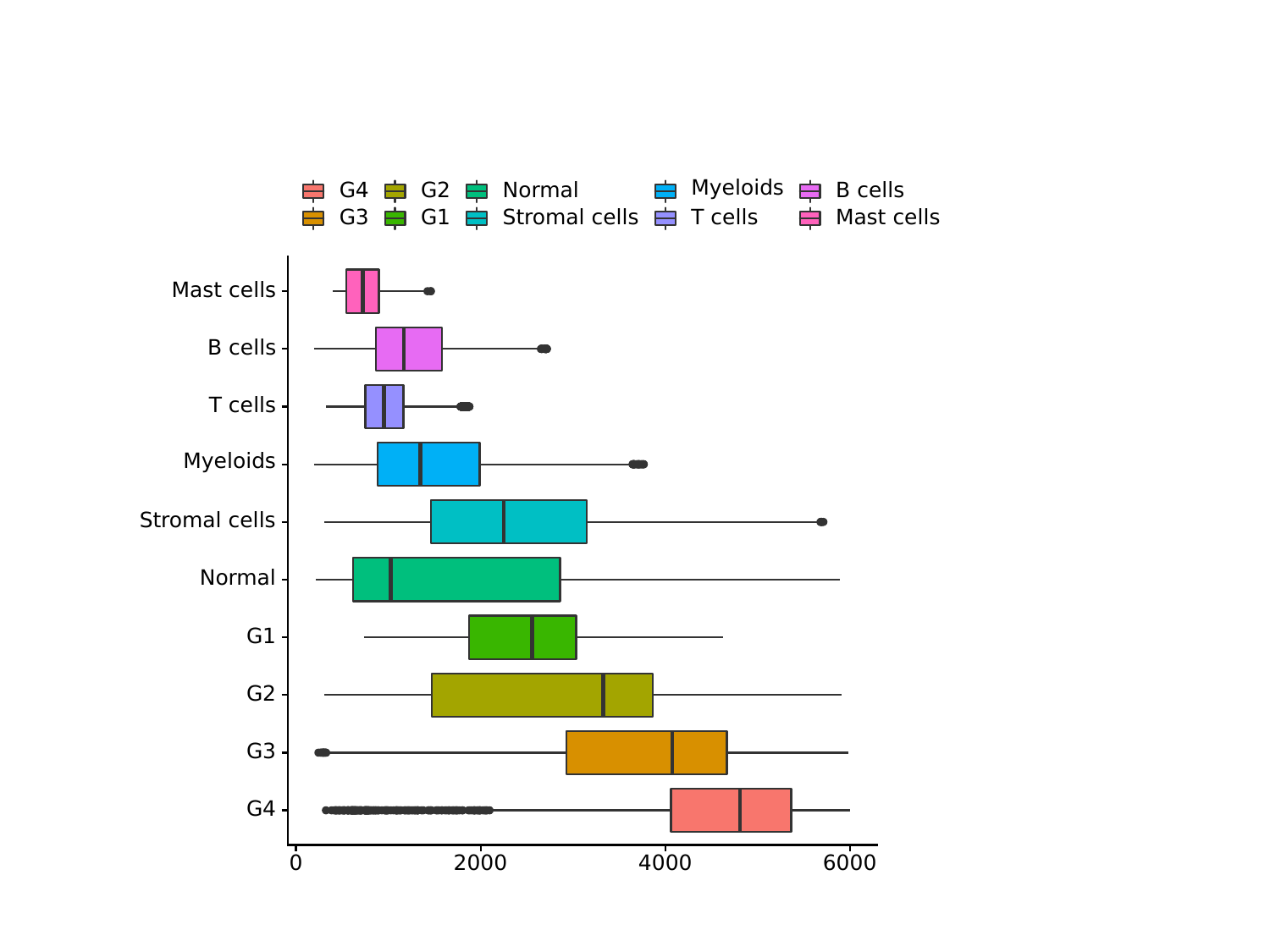

#

Myeloids

Normal
B cells
G4
G2

Stromal cells
T cells
Mast cells
G3
G1

Mast cells

B cells

T cells

Myeloids

Stromal cells

Normal

G1

G2

G3

G4

0
2000
4000
6000